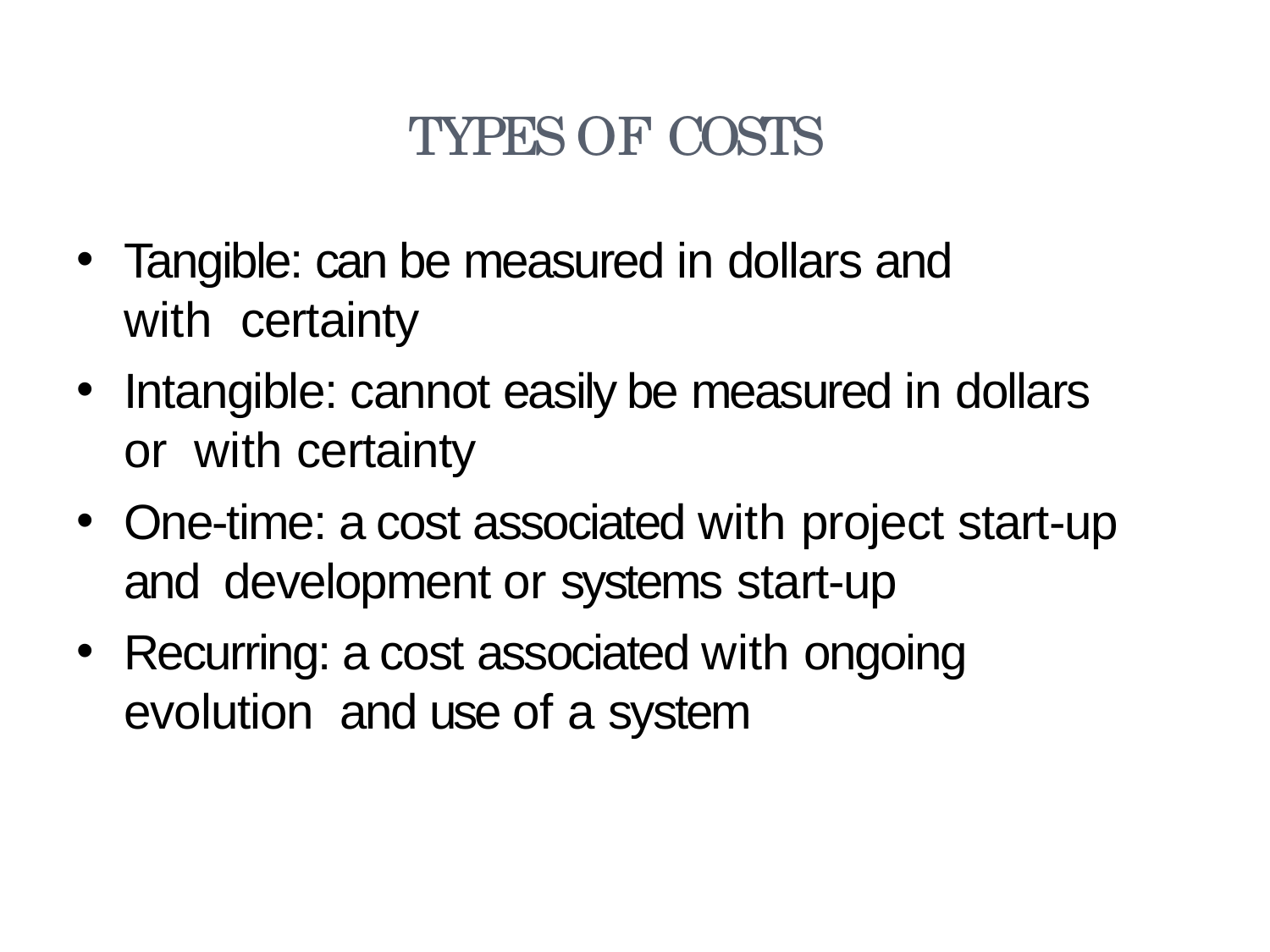

# Types of Costs
•
Tangible: can be measured in dollars and with  certainty
Intangible: cannot easily be measured in dollars or  with certainty
One-time: a cost associated with project start-up and  development or systems start-up
Recurring: a cost associated with ongoing evolution  and use of a system
•
•
•